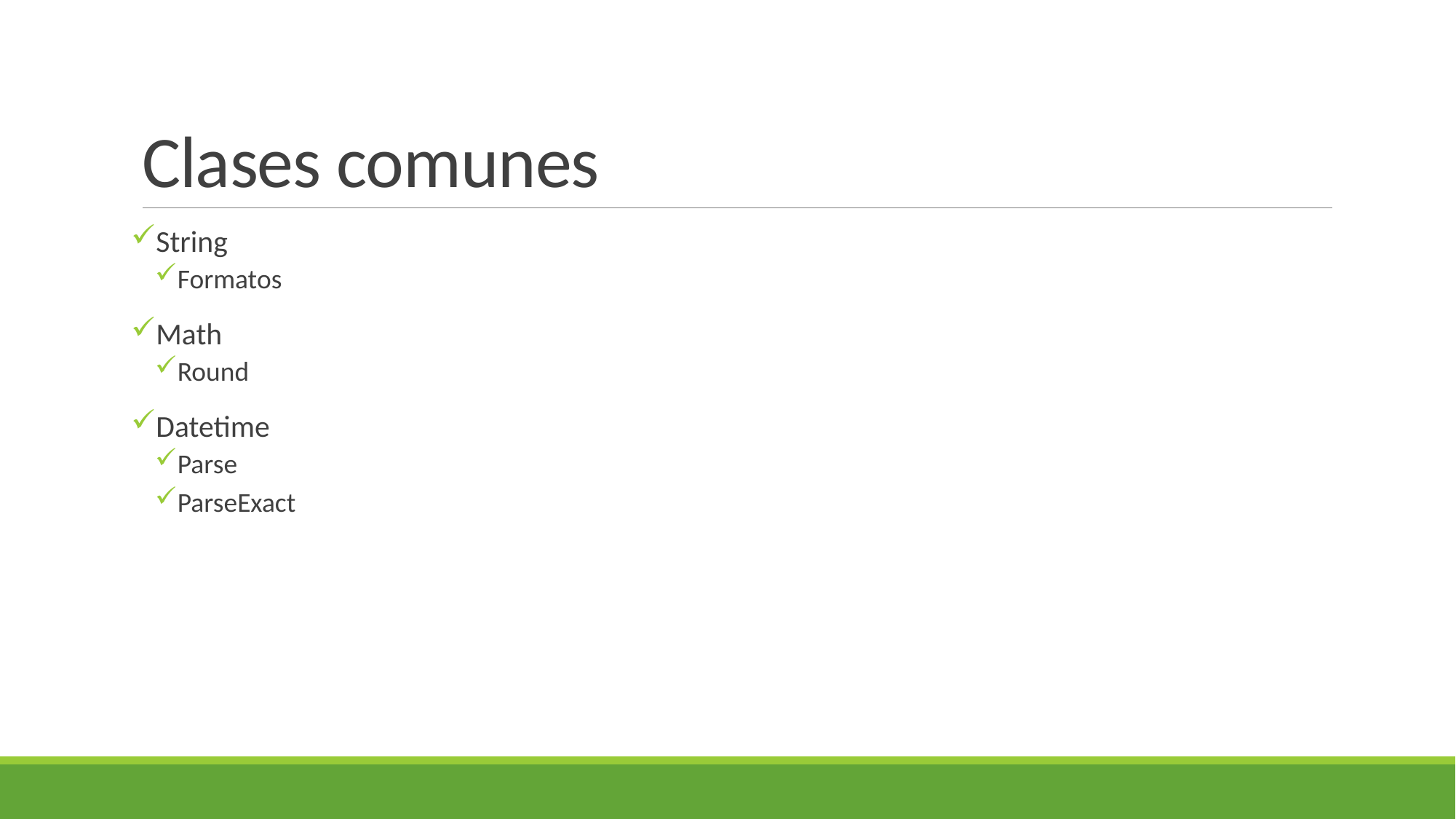

# Clases comunes
String
Formatos
Math
Round
Datetime
Parse
ParseExact